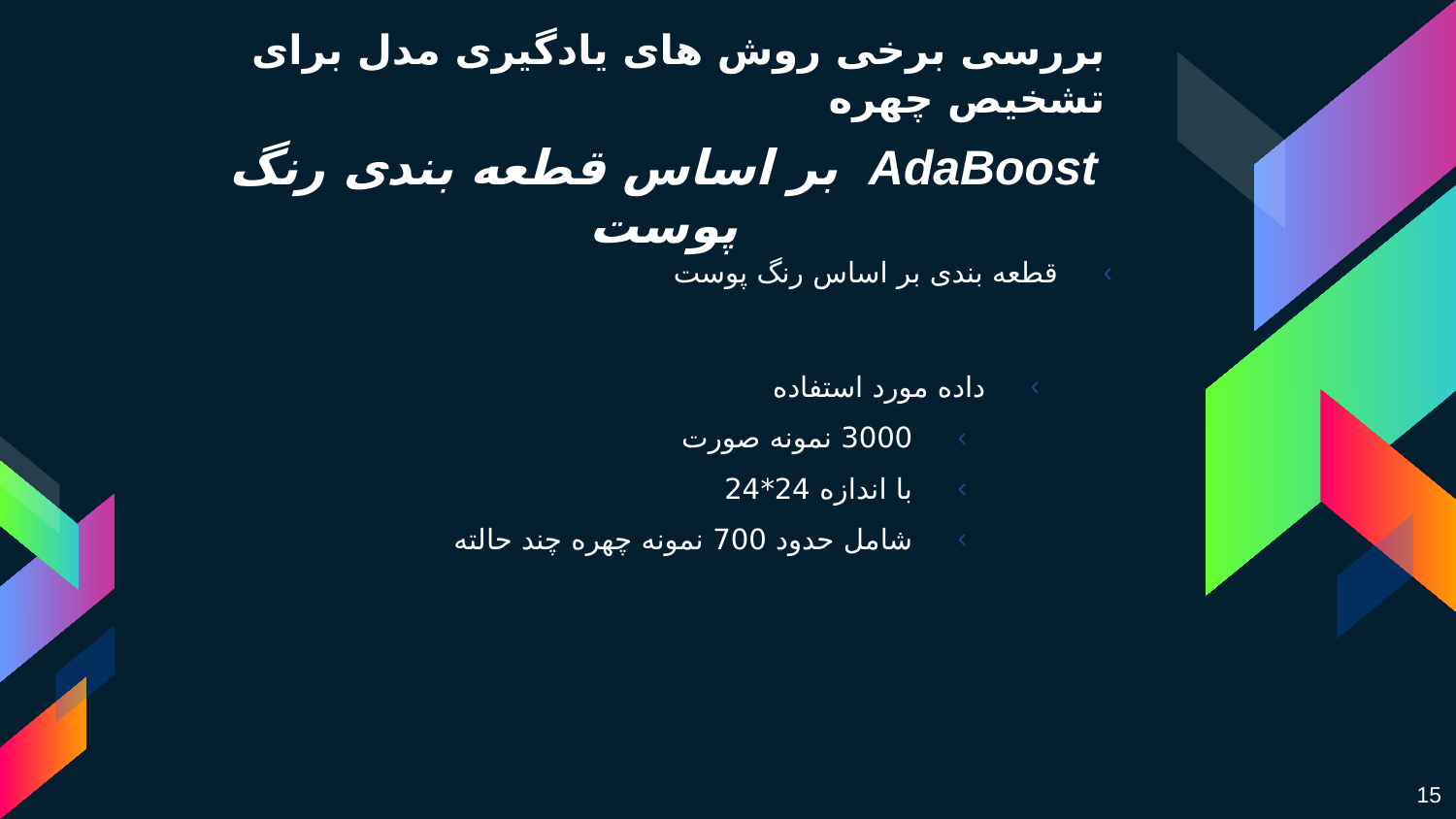

# بررسی برخی روش های یادگیری مدل برای تشخیص چهره
AdaBoost  بر اساس قطعه بندی رنگ پوست

قطعه بندی بر اساس رنگ پوست

داده مورد استفاده
3000 نمونه صورت
با اندازه 24*24
شامل حدود 700 نمونه چهره چند حالته

15